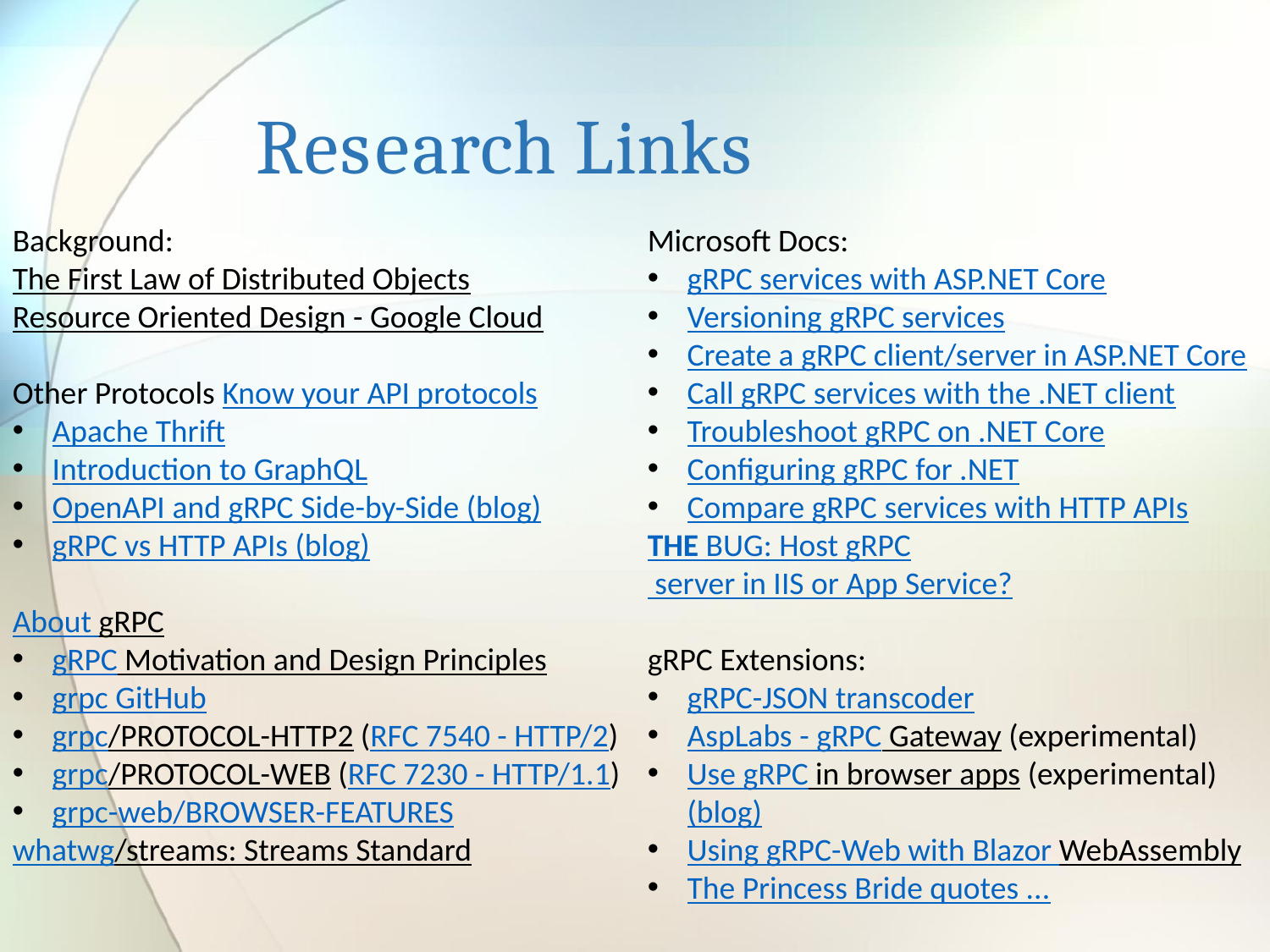

# Research Links
Background:
The First Law of Distributed Objects
Resource Oriented Design - Google Cloud

Other Protocols Know your API protocols
Apache Thrift
Introduction to GraphQL
OpenAPI and gRPC Side-by-Side (blog)
gRPC vs HTTP APIs (blog)

About gRPC
gRPC Motivation and Design Principles
grpc GitHub
grpc/PROTOCOL-HTTP2 (RFC 7540 - HTTP/2)
grpc/PROTOCOL-WEB (RFC 7230 - HTTP/1.1)
grpc-web/BROWSER-FEATURES
whatwg/streams: Streams Standard

Microsoft Docs:
gRPC services with ASP.NET Core
Versioning gRPC services
Create a gRPC client/server in ASP.NET Core
Call gRPC services with the .NET client
Troubleshoot gRPC on .NET Core
Configuring gRPC for .NET
Compare gRPC services with HTTP APIs
THE BUG: Host gRPC server in IIS or App Service?

gRPC Extensions:
gRPC-JSON transcoder
AspLabs - gRPC Gateway (experimental)
Use gRPC in browser apps (experimental) (blog)
Using gRPC-Web with Blazor WebAssembly
The Princess Bride quotes ...